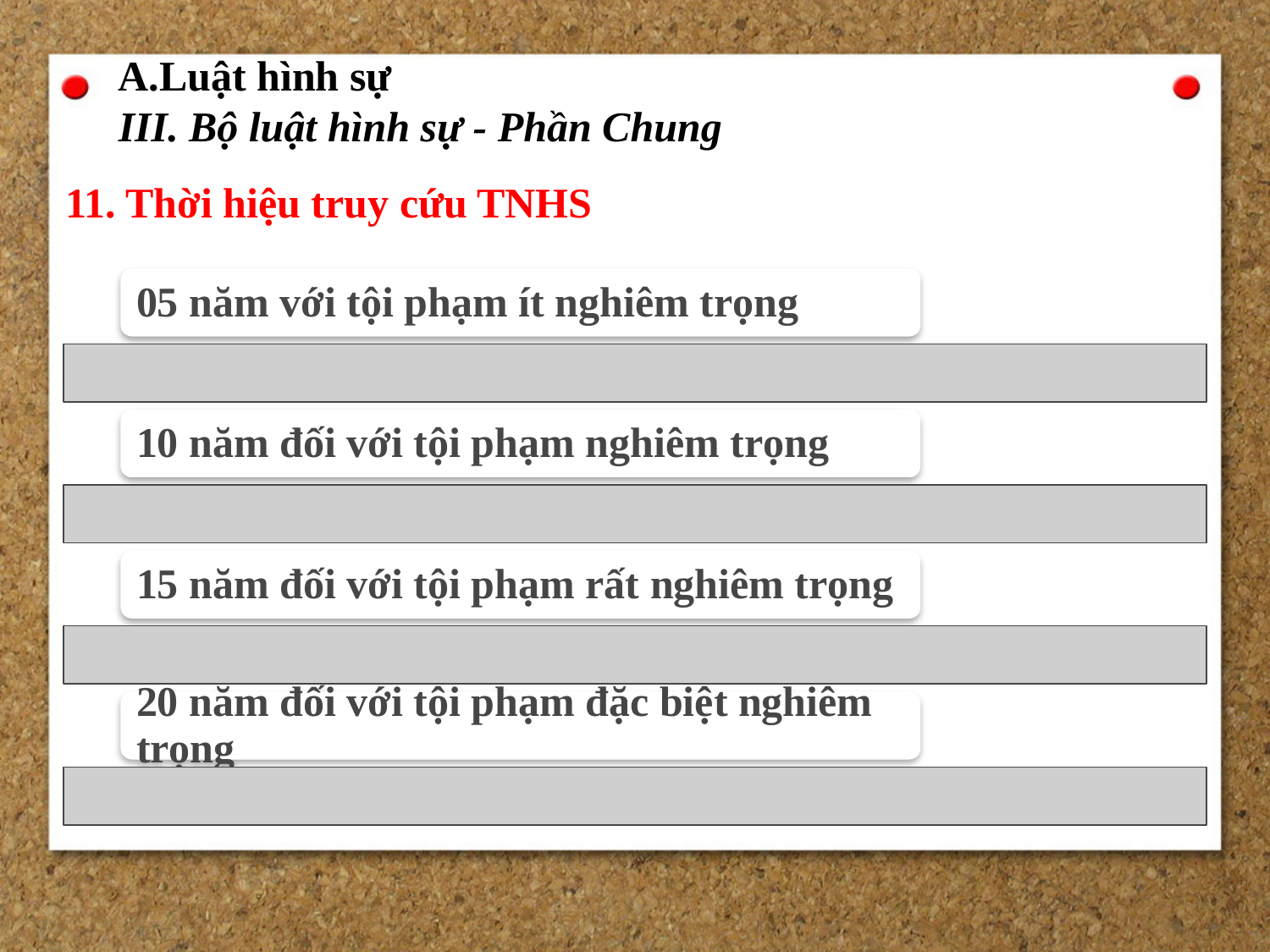

A.Luật hình sự
III. Bộ luật hình sự - Phần Chung

11. Thời hiệu truy cứu TNHS

10 năm đối với tội phạm nghiêm trọng
15 năm đối với tội phạm rất nghiêm trọng
20 năm đối với tội phạm đặc biệt nghiêm trọng
05 năm với tội phạm ít nghiêm trọng